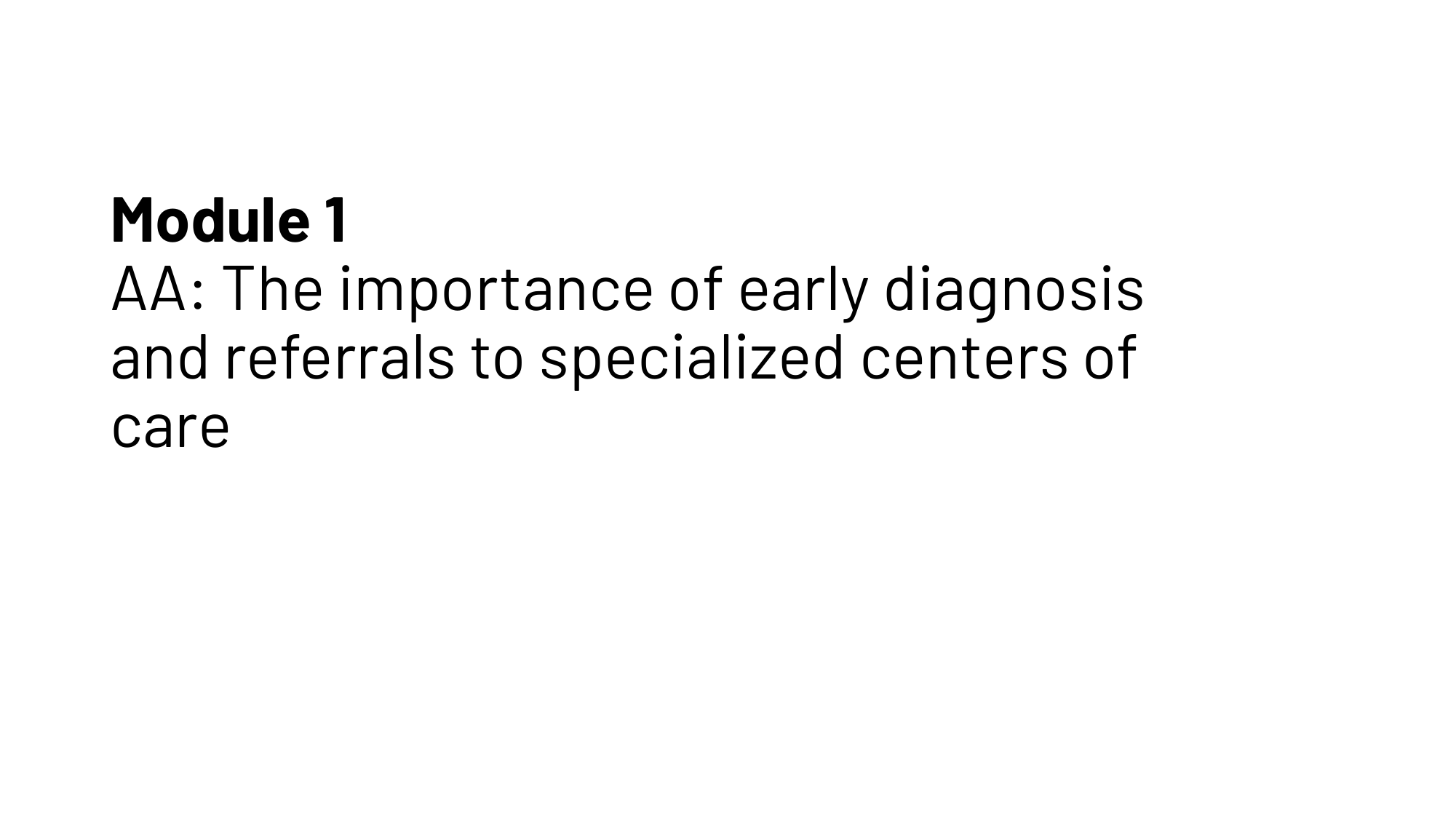

# Module 1 AA: The importance of early diagnosis and referrals to specialized centers of care